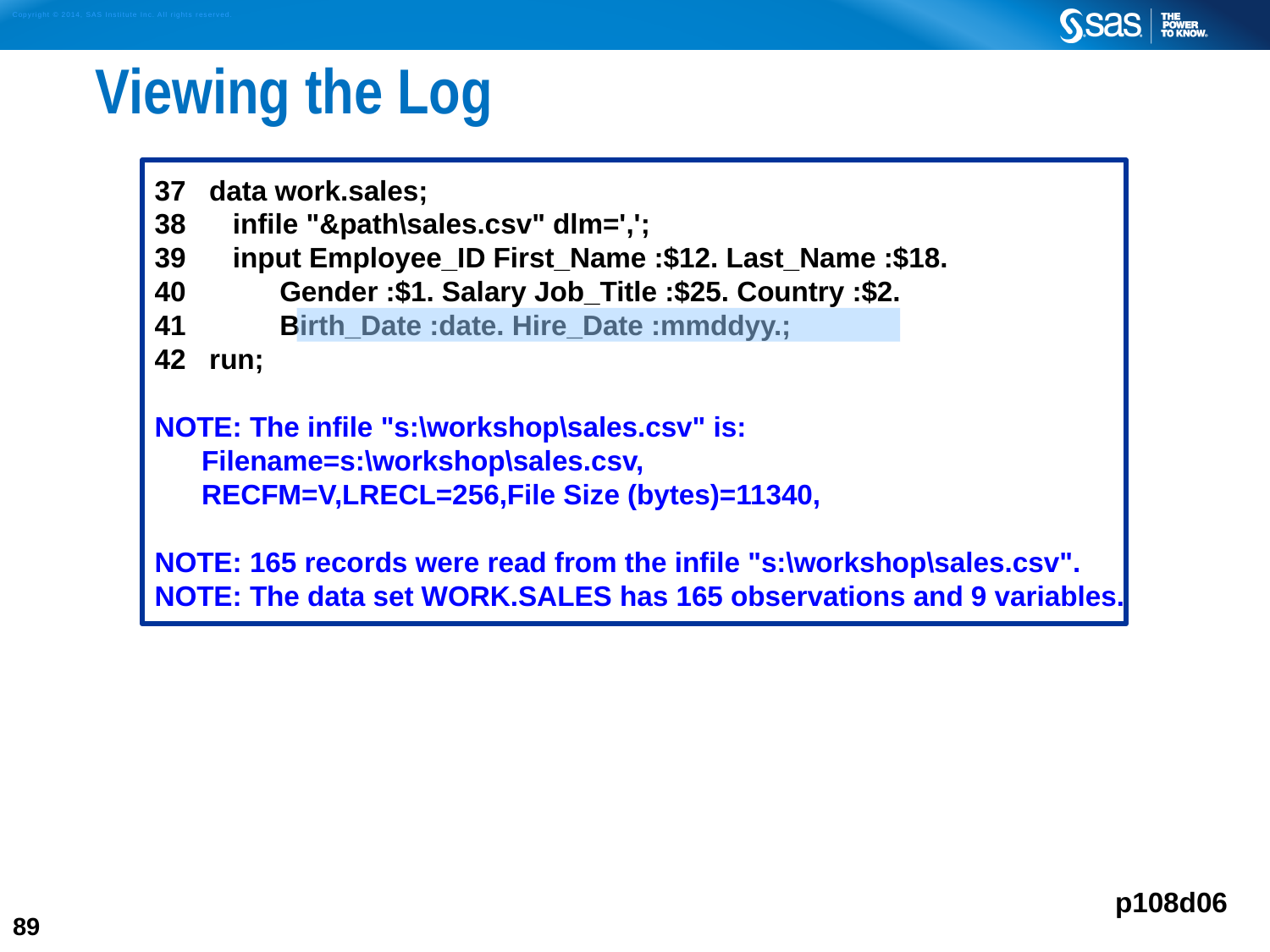

# Viewing the Log
37   data work.sales;
38      infile "&path\sales.csv" dlm=',';
39      input Employee_ID First_Name :$12. Last_Name :$18.
40            Gender :$1. Salary Job_Title :$25. Country :$2.
41            Birth_Date :date. Hire_Date :mmddyy.;
42   run;

NOTE: The infile "s:\workshop\sales.csv" is:
      Filename=s:\workshop\sales.csv,
      RECFM=V,LRECL=256,File Size (bytes)=11340,

NOTE: 165 records were read from the infile "s:\workshop\sales.csv".
NOTE: The data set WORK.SALES has 165 observations and 9 variables.

p108d06
89